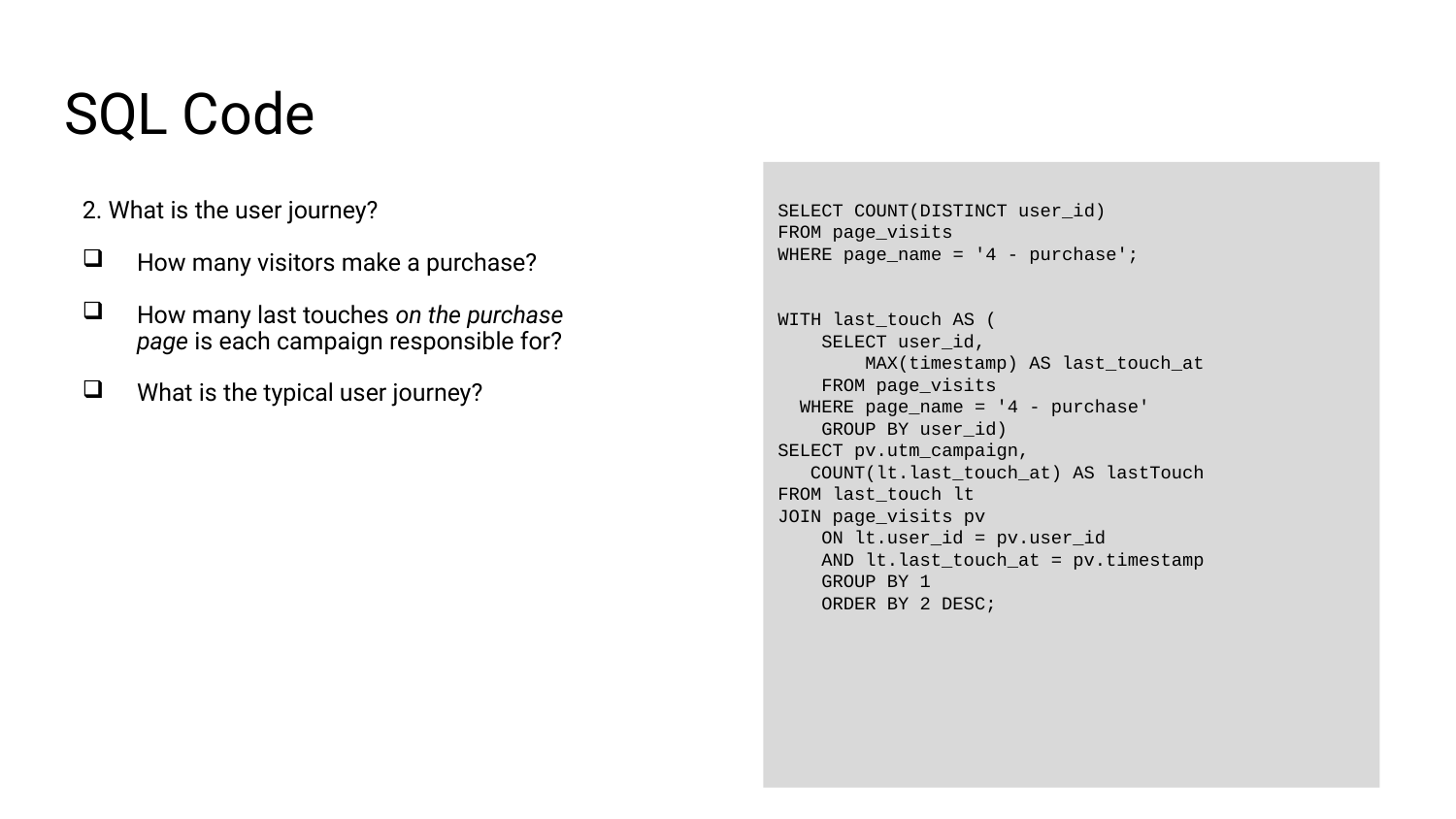

# SQL Code

SELECT COUNT(DISTINCT user_id)
FROM page_visits
WHERE page_name = '4 - purchase';

WITH last_touch AS (
    SELECT user_id,
        MAX(timestamp) AS last_touch_at
    FROM page_visits
  WHERE page_name = '4 - purchase'
    GROUP BY user_id)
SELECT pv.utm_campaign,
   COUNT(lt.last_touch_at) AS lastTouch
FROM last_touch lt
JOIN page_visits pv
    ON lt.user_id = pv.user_id
    AND lt.last_touch_at = pv.timestamp
    GROUP BY 1
    ORDER BY 2 DESC;
2. What is the user journey?

How many visitors make a purchase?

How many last touches on the purchase page is each campaign responsible for?

What is the typical user journey?